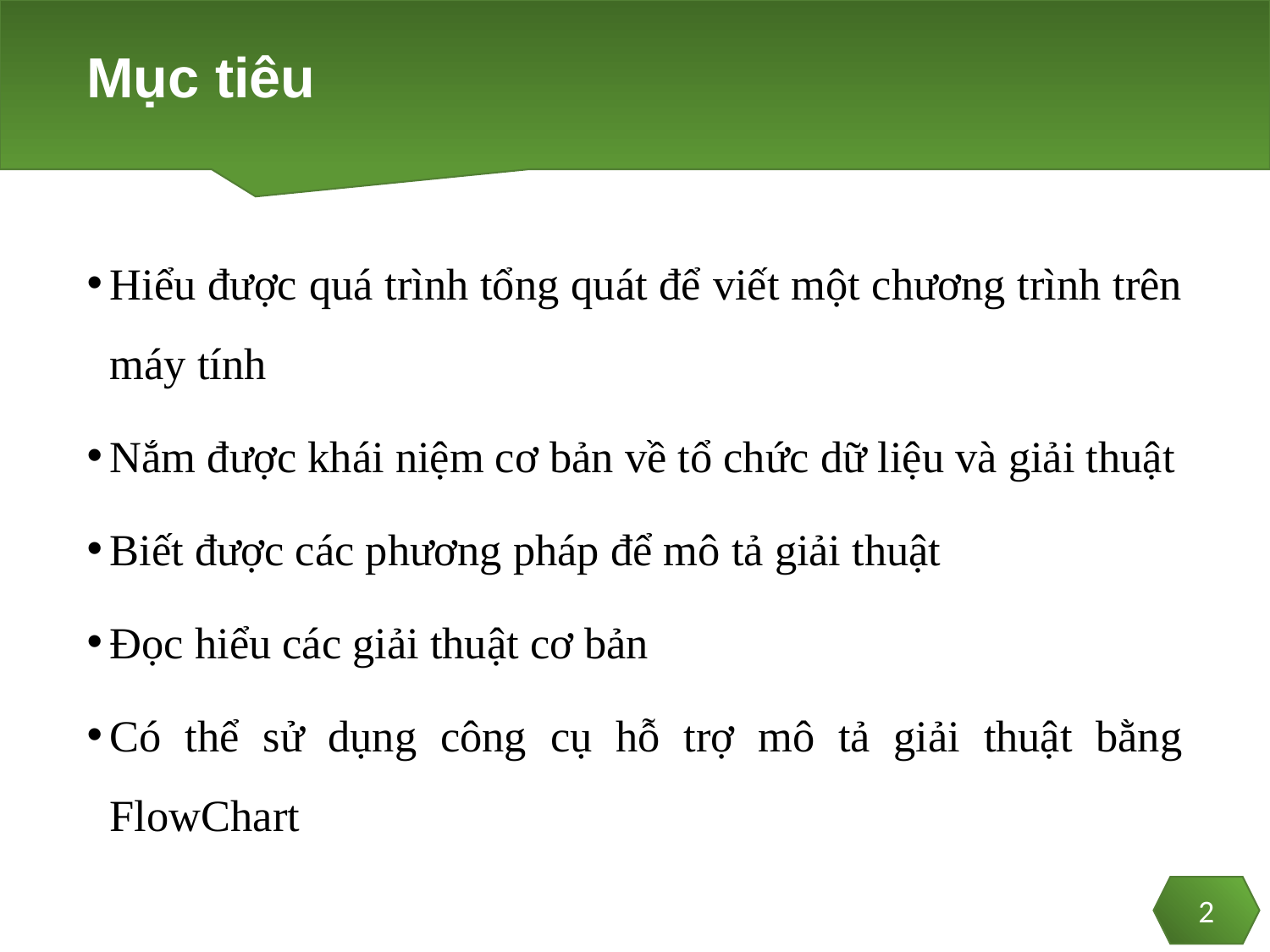

# Mục tiêu
Hiểu được quá trình tổng quát để viết một chương trình trên máy tính
Nắm được khái niệm cơ bản về tổ chức dữ liệu và giải thuật
Biết được các phương pháp để mô tả giải thuật
Đọc hiểu các giải thuật cơ bản
Có thể sử dụng công cụ hỗ trợ mô tả giải thuật bằng FlowChart